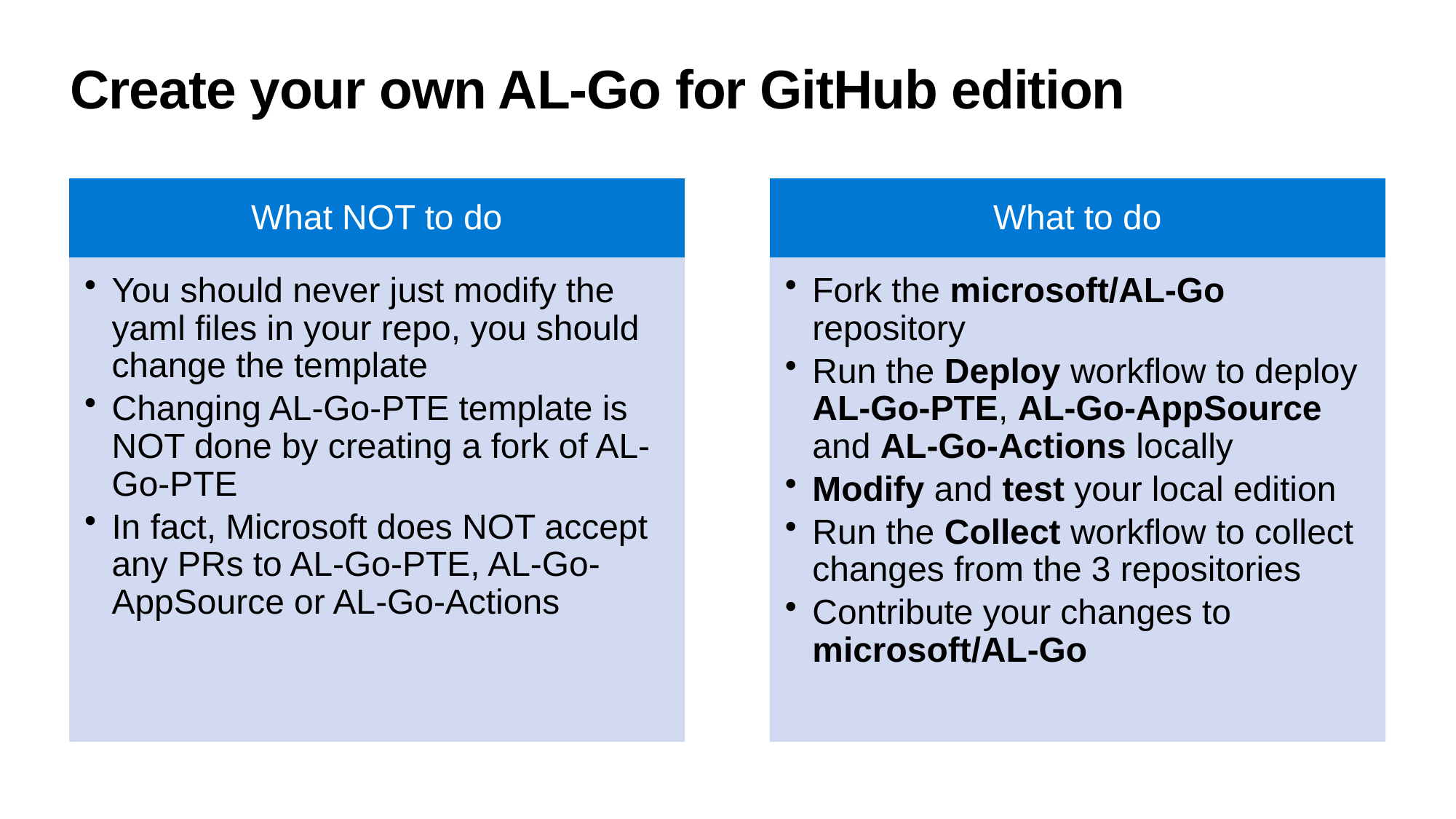

# Create your own AL-Go for GitHub edition
What NOT to do
You should never just modify the yaml files in your repo, you should change the template
Changing AL-Go-PTE template is NOT done by creating a fork of AL-Go-PTE
In fact, Microsoft does NOT accept any PRs to AL-Go-PTE, AL-Go-AppSource or AL-Go-Actions
What to do
Fork the microsoft/AL-Go repository
Run the Deploy workflow to deploy AL-Go-PTE, AL-Go-AppSource and AL-Go-Actions locally
Modify and test your local edition
Run the Collect workflow to collect changes from the 3 repositories
Contribute your changes to microsoft/AL-Go